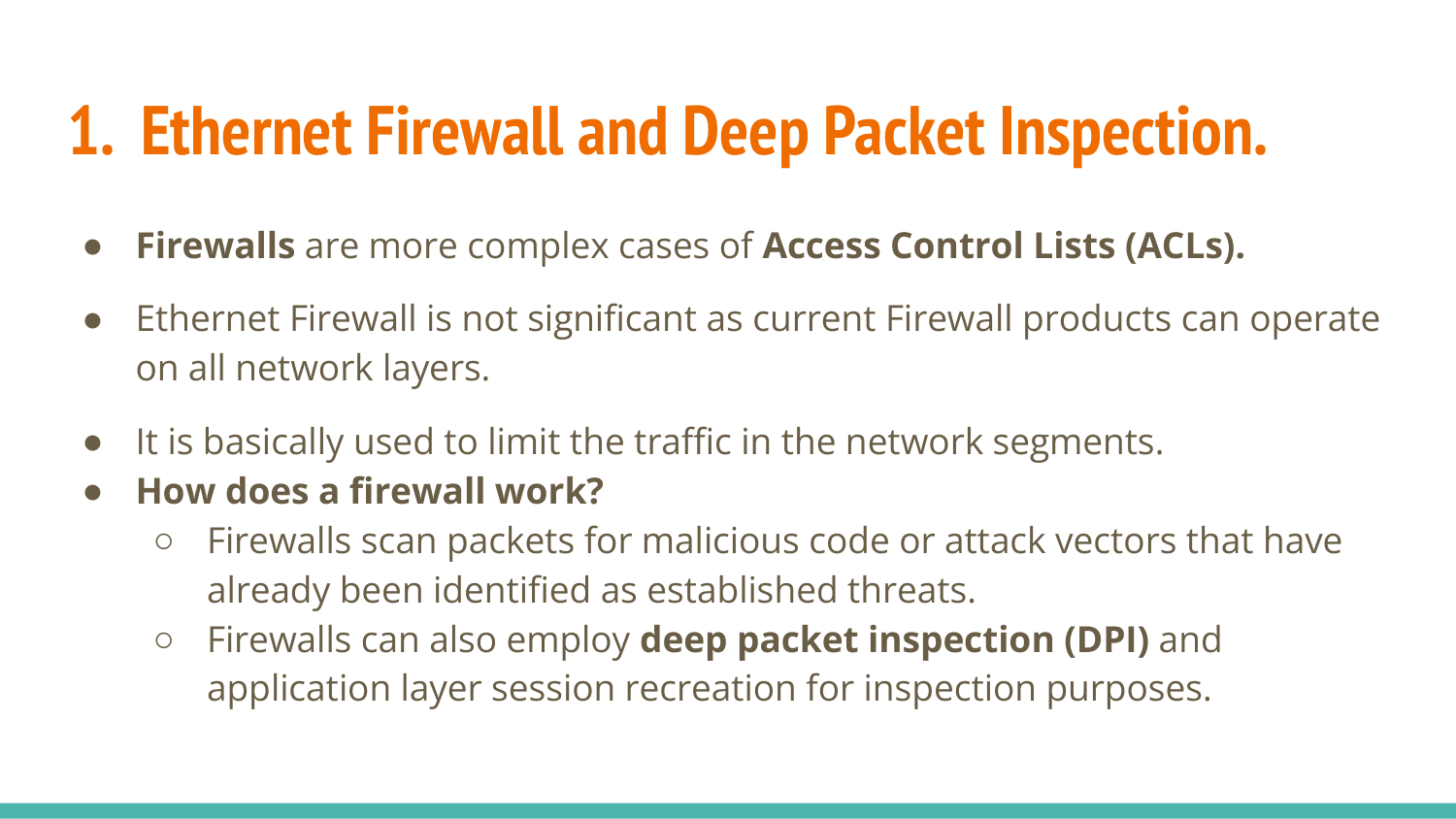

# Ethernet Firewall and Deep Packet Inspection.
Firewalls are more complex cases of Access Control Lists (ACLs).
Ethernet Firewall is not significant as current Firewall products can operate on all network layers.
It is basically used to limit the traffic in the network segments.
How does a firewall work?
Firewalls scan packets for malicious code or attack vectors that have already been identified as established threats.
Firewalls can also employ deep packet inspection (DPI) and application layer session recreation for inspection purposes.